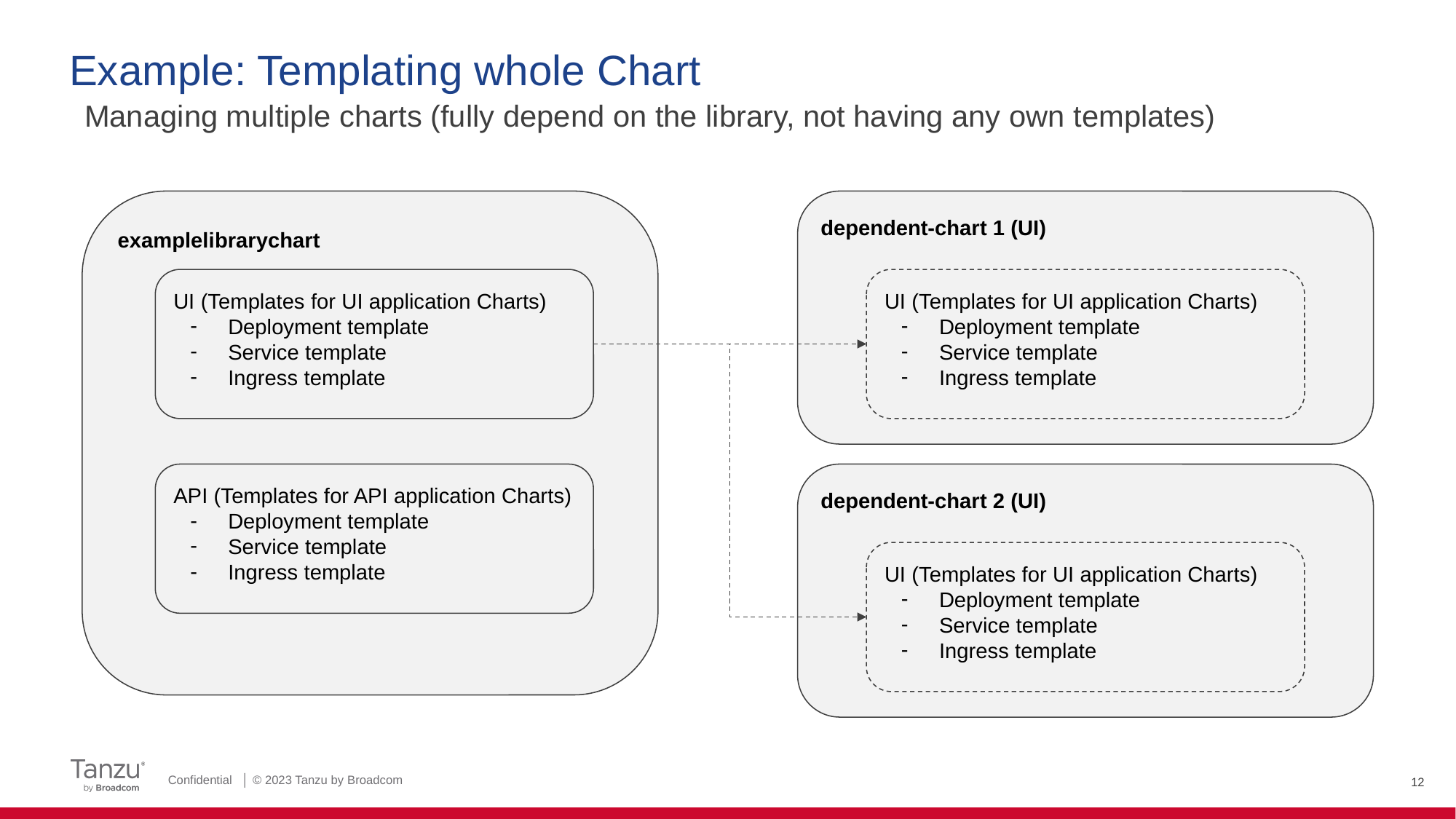

# Example: Templating whole Chart
Managing multiple charts (fully depend on the library, not having any own templates)

examplelibrarychart
dependent-chart 1 (UI)
UI (Templates for UI application Charts)
Deployment template
Service template
Ingress template
UI (Templates for UI application Charts)
Deployment template
Service template
Ingress template
API (Templates for API application Charts)
Deployment template
Service template
Ingress template
dependent-chart 2 (UI)
UI (Templates for UI application Charts)
Deployment template
Service template
Ingress template